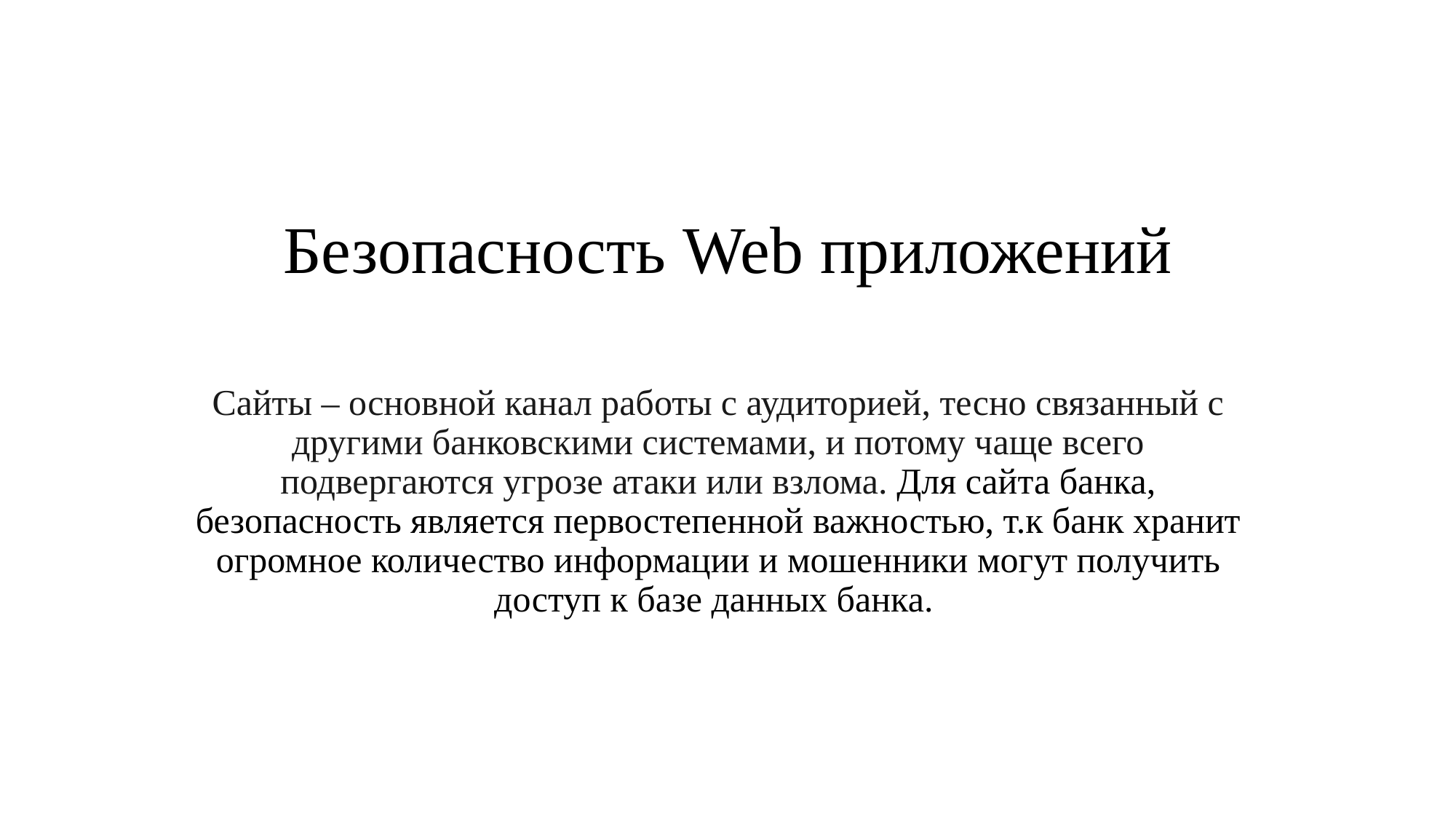

# Безопасность Web приложений
Сайты – основной канал работы с аудиторией, тесно связанный с другими банковскими системами, и потому чаще всего подвергаются угрозе атаки или взлома. Для сайта банка, безопасность является первостепенной важностью, т.к банк хранит огромное количество информации и мошенники могут получить доступ к базе данных банка.